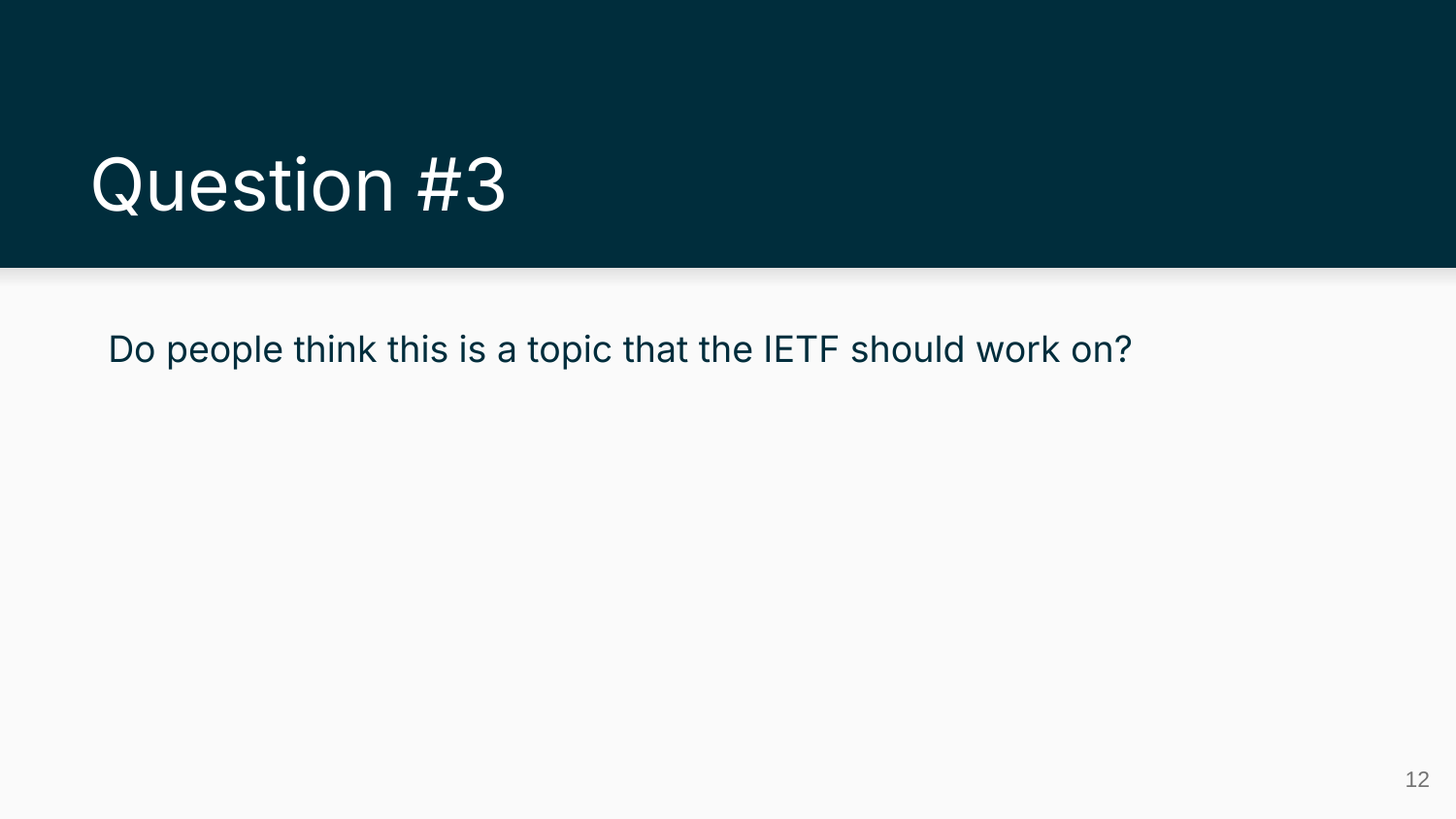

# Question #3
Do people think this is a topic that the IETF should work on?
12